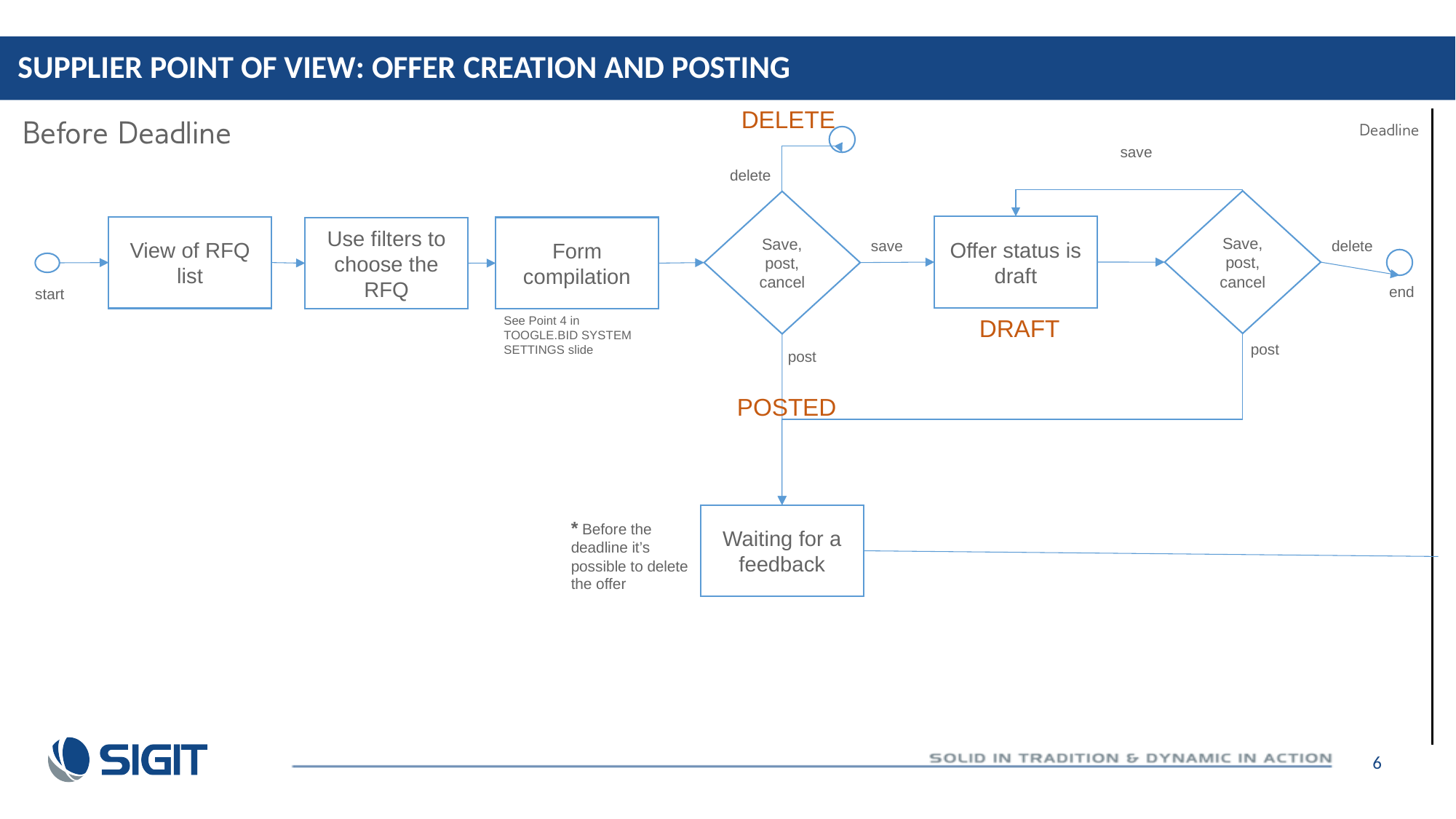

# SUPPLIER POINT OF VIEW: OFFER CREATION AND POSTING
DELETE
Before Deadline
Deadline

save
delete
Save, post, cancel
Save, post, cancel
Offer status is draft
View of RFQ list
Form compilation
Use filters to choose the RFQ
save
delete

end
start
See Point 4 in      TOOGLE.BID SYSTEM SETTINGS slide
DRAFT
post
post
POSTED
Waiting for a feedback
* Before the deadline it’s possible to delete the offer